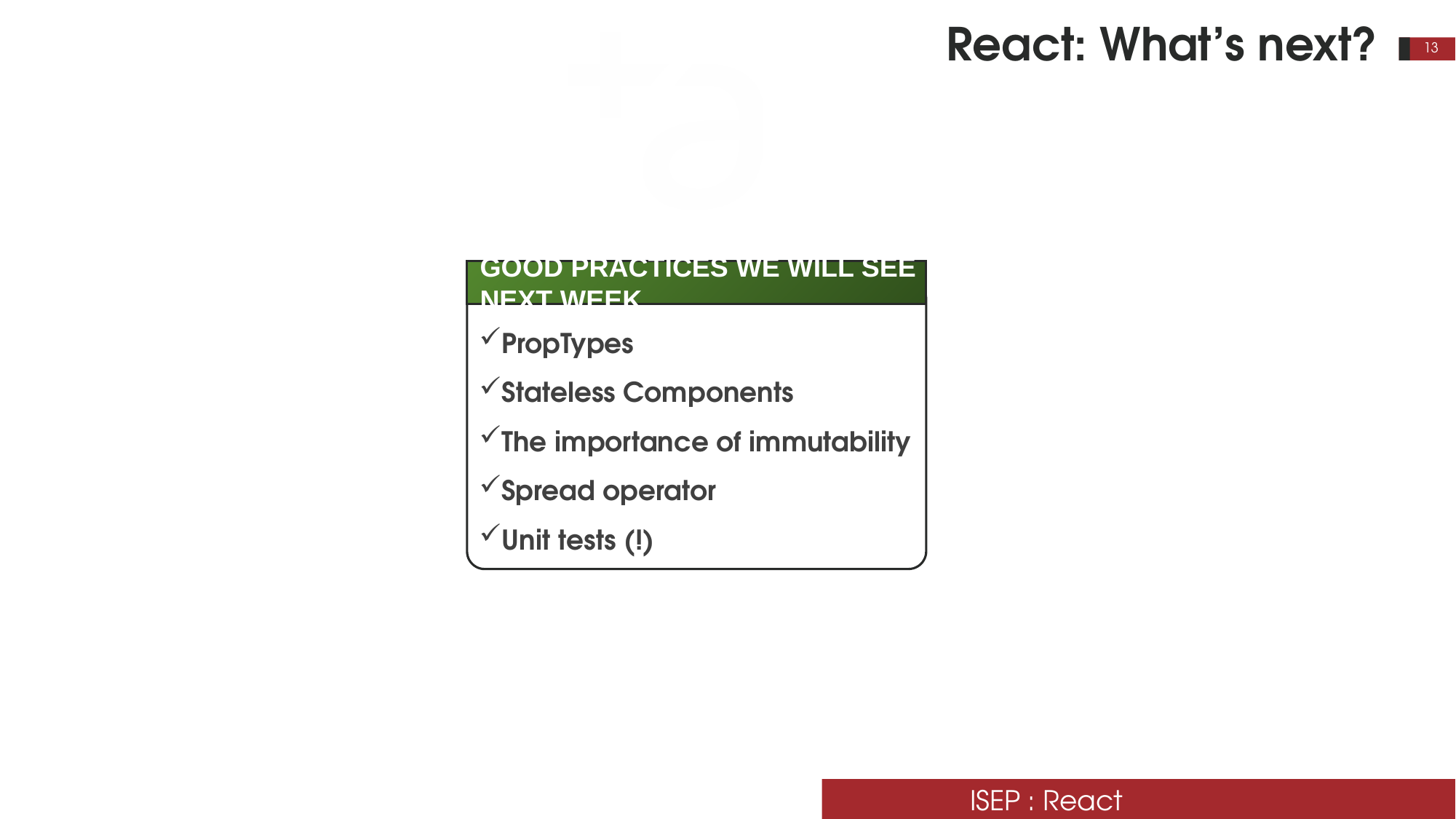

# React: What’s next?
13
Good practices we will see next week

PropTypes
Stateless Components
The importance of immutability
Spread operator
Unit tests (!)
ISEP : React